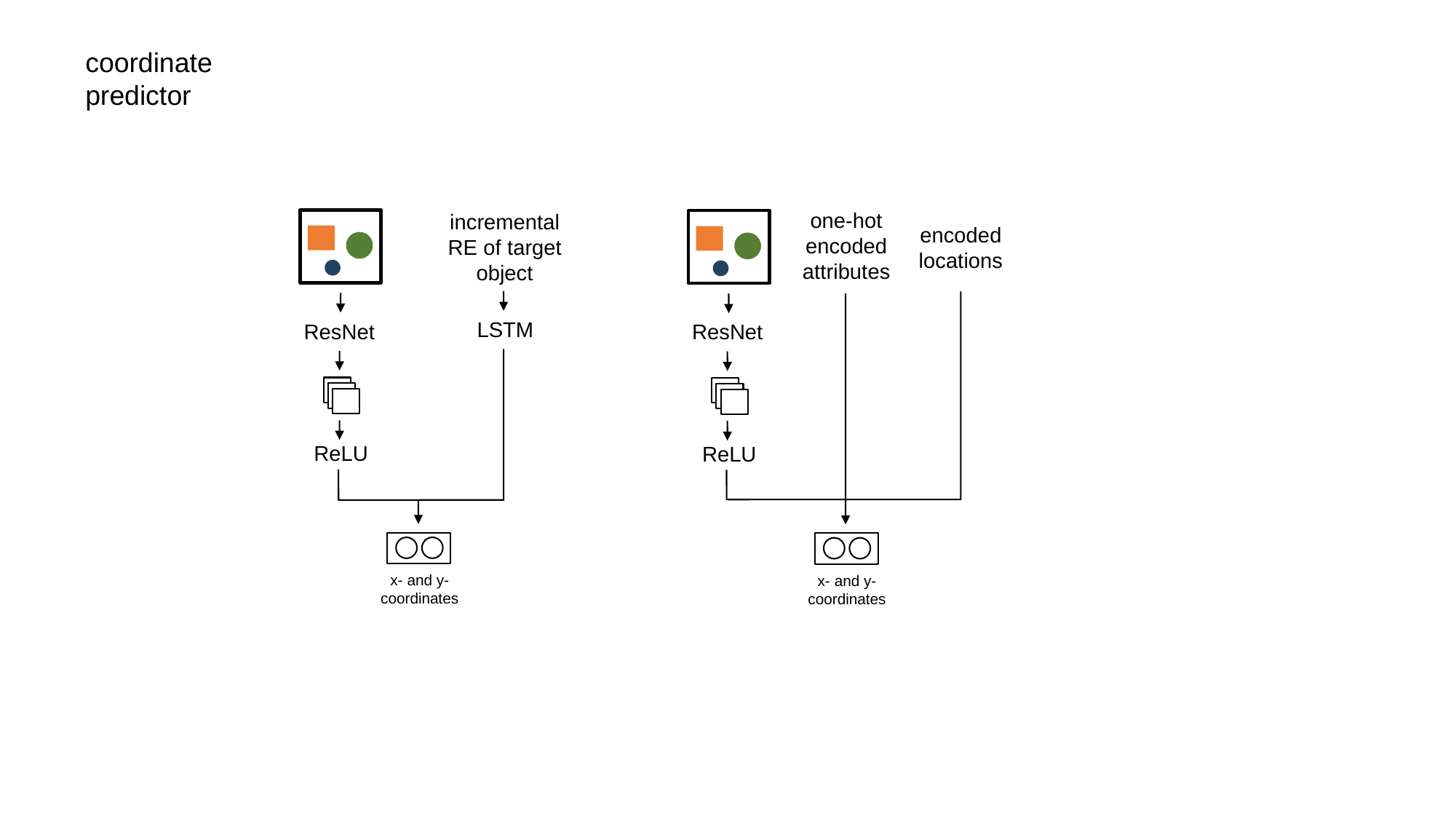

coordinate predictor
one-hot encoded attributes
incremental RE of target object

encoded locations

LSTM
ResNet
ResNet

ReLU
ReLU

x- and y-coordinates
x- and y-coordinates